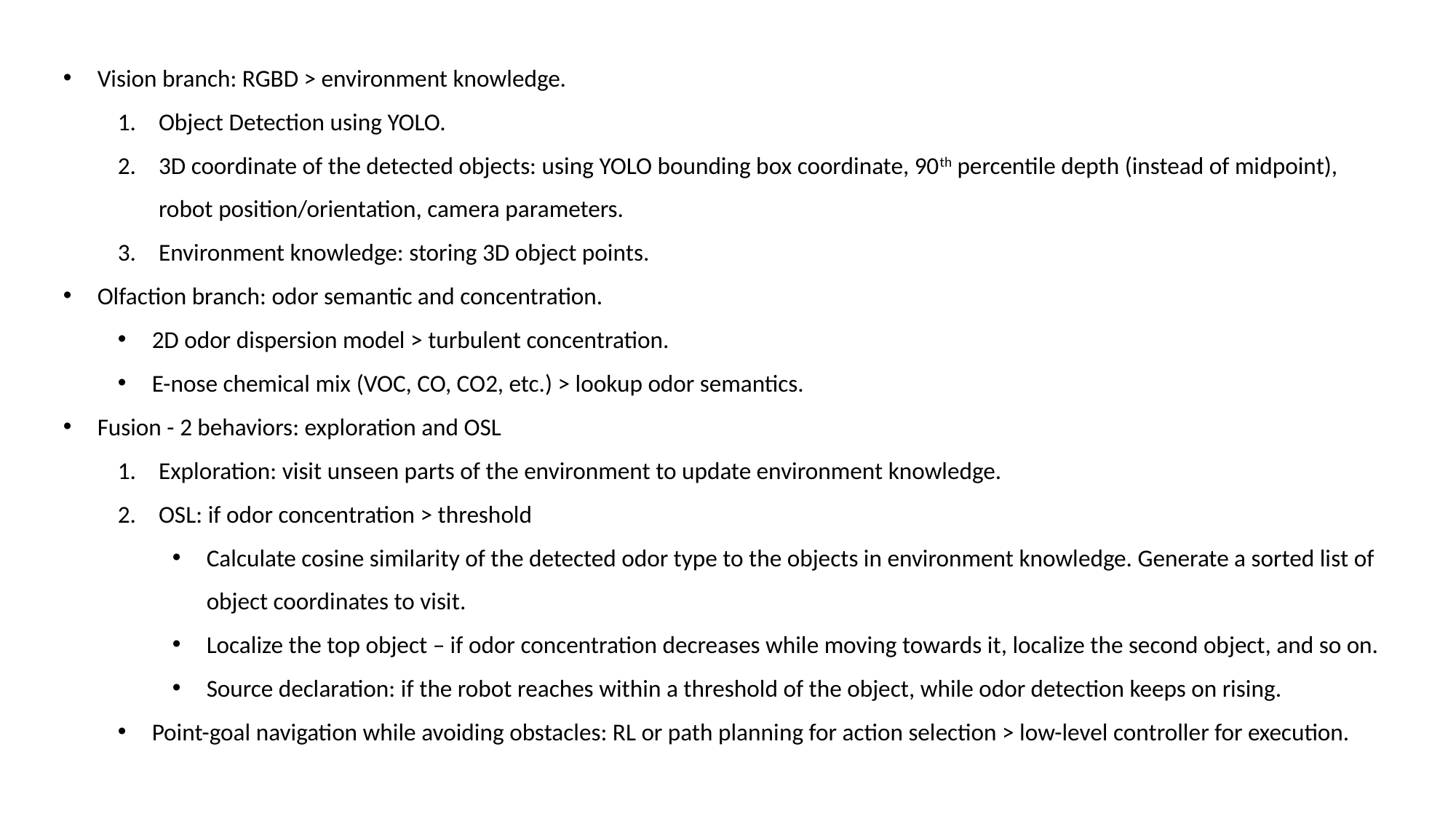

Vision branch: RGBD > environment knowledge.
Object Detection using YOLO.
3D coordinate of the detected objects: using YOLO bounding box coordinate, 90th percentile depth (instead of midpoint), robot position/orientation, camera parameters.
Environment knowledge: storing 3D object points.
Olfaction branch: odor semantic and concentration.
2D odor dispersion model > turbulent concentration.
E-nose chemical mix (VOC, CO, CO2, etc.) > lookup odor semantics.
Fusion - 2 behaviors: exploration and OSL
Exploration: visit unseen parts of the environment to update environment knowledge.
OSL: if odor concentration > threshold
Calculate cosine similarity of the detected odor type to the objects in environment knowledge. Generate a sorted list of object coordinates to visit.
Localize the top object – if odor concentration decreases while moving towards it, localize the second object, and so on.
Source declaration: if the robot reaches within a threshold of the object, while odor detection keeps on rising.
Point-goal navigation while avoiding obstacles: RL or path planning for action selection > low-level controller for execution.